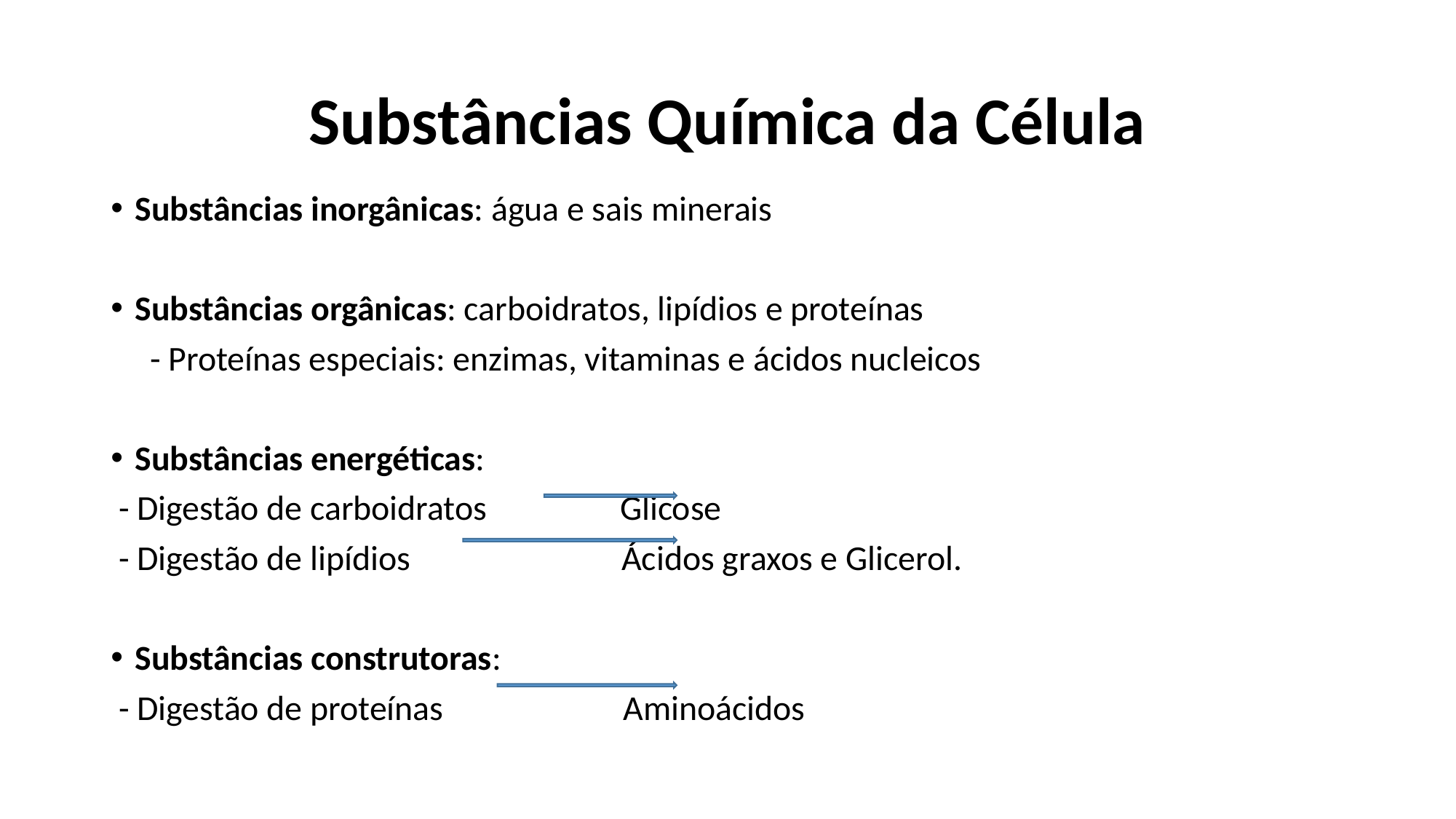

# Substâncias Química da Célula
Substâncias inorgânicas: água e sais minerais

Substâncias orgânicas: carboidratos, lipídios e proteínas
     - Proteínas especiais: enzimas, vitaminas e ácidos nucleicos

Substâncias energéticas:
 - Digestão de carboidratos                 Glicose
 - Digestão de lipídios                           Ácidos graxos e Glicerol.

Substâncias construtoras:
 - Digestão de proteínas                       Aminoácidos